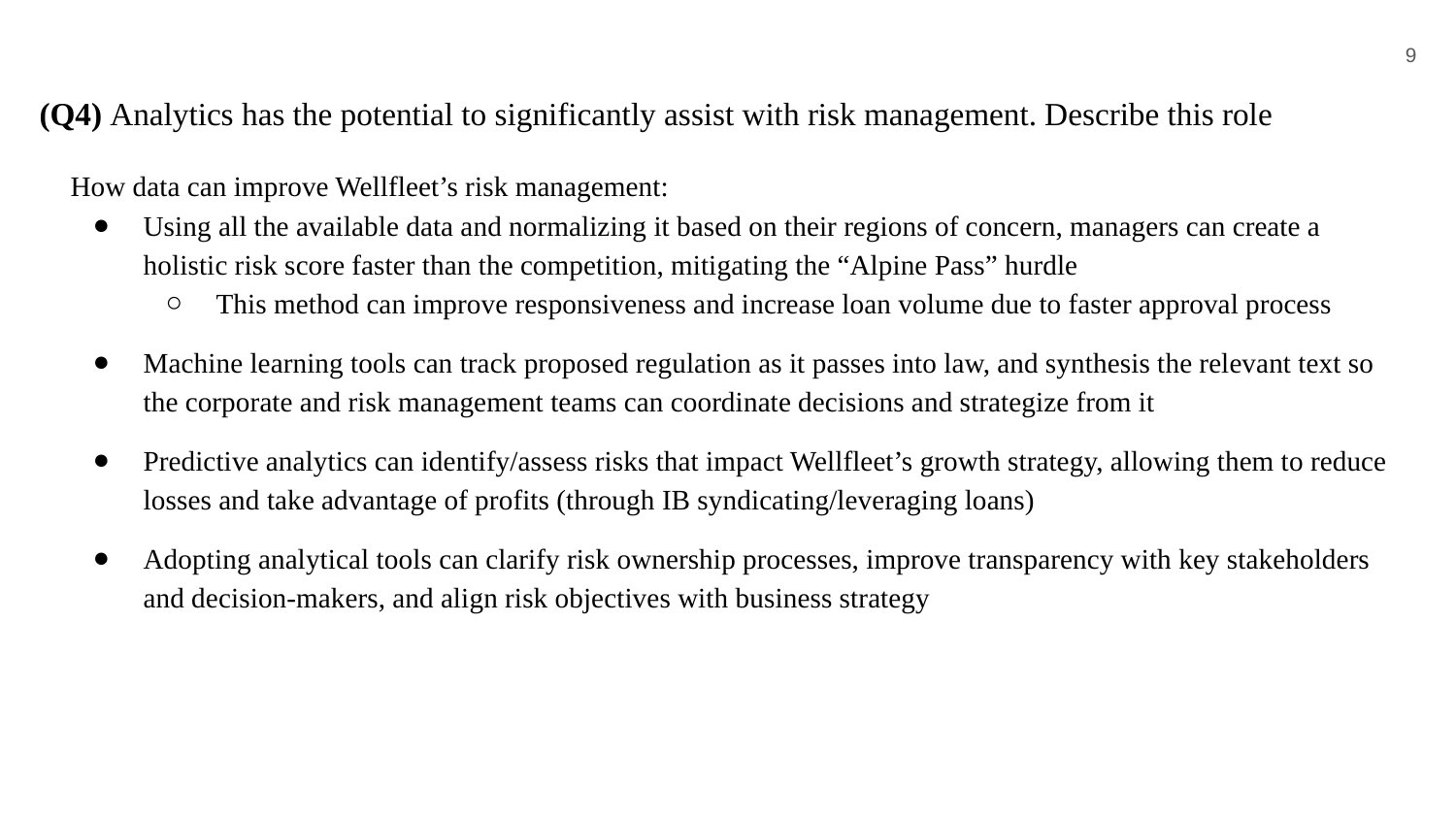

9
# (Q4) Analytics has the potential to significantly assist with risk management. Describe this role

How data can improve Wellfleet’s risk management:
Using all the available data and normalizing it based on their regions of concern, managers can create a holistic risk score faster than the competition, mitigating the “Alpine Pass” hurdle
This method can improve responsiveness and increase loan volume due to faster approval process
Machine learning tools can track proposed regulation as it passes into law, and synthesis the relevant text so the corporate and risk management teams can coordinate decisions and strategize from it
Predictive analytics can identify/assess risks that impact Wellfleet’s growth strategy, allowing them to reduce losses and take advantage of profits (through IB syndicating/leveraging loans)
Adopting analytical tools can clarify risk ownership processes, improve transparency with key stakeholders and decision-makers, and align risk objectives with business strategy